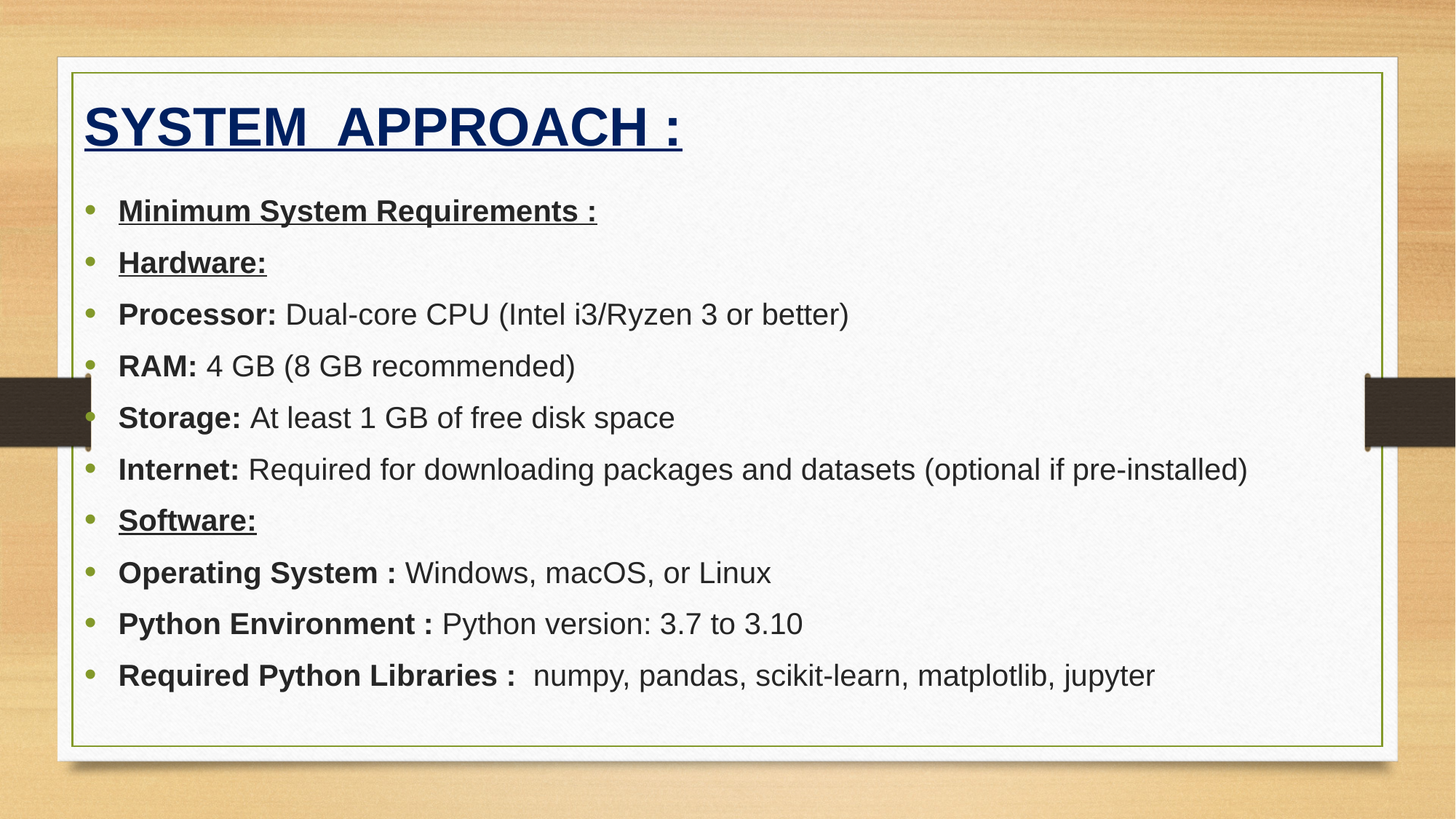

SYSTEM  APPROACH :
Minimum System Requirements :
Hardware:
Processor: Dual-core CPU (Intel i3/Ryzen 3 or better)
RAM: 4 GB (8 GB recommended)
Storage: At least 1 GB of free disk space
Internet: Required for downloading packages and datasets (optional if pre-installed)
Software:
Operating System : Windows, macOS, or Linux
Python Environment : Python version: 3.7 to 3.10
Required Python Libraries :  numpy, pandas, scikit-learn, matplotlib, jupyter